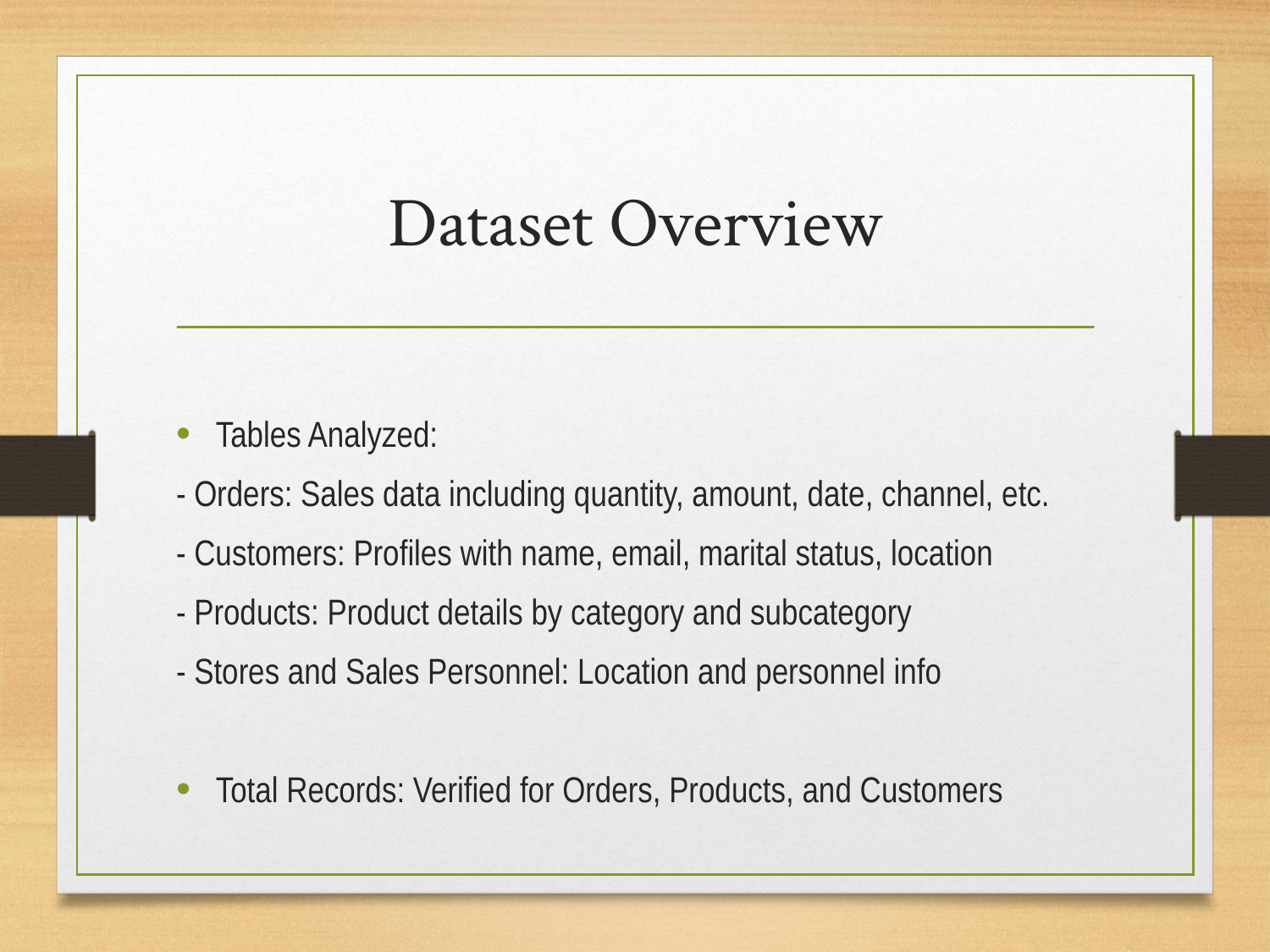

# Dataset Overview

Tables Analyzed:
- Orders: Sales data including quantity, amount, date, channel, etc.
- Customers: Profiles with name, email, marital status, location
- Products: Product details by category and subcategory
- Stores and Sales Personnel: Location and personnel info

Total Records: Verified for Orders, Products, and Customers